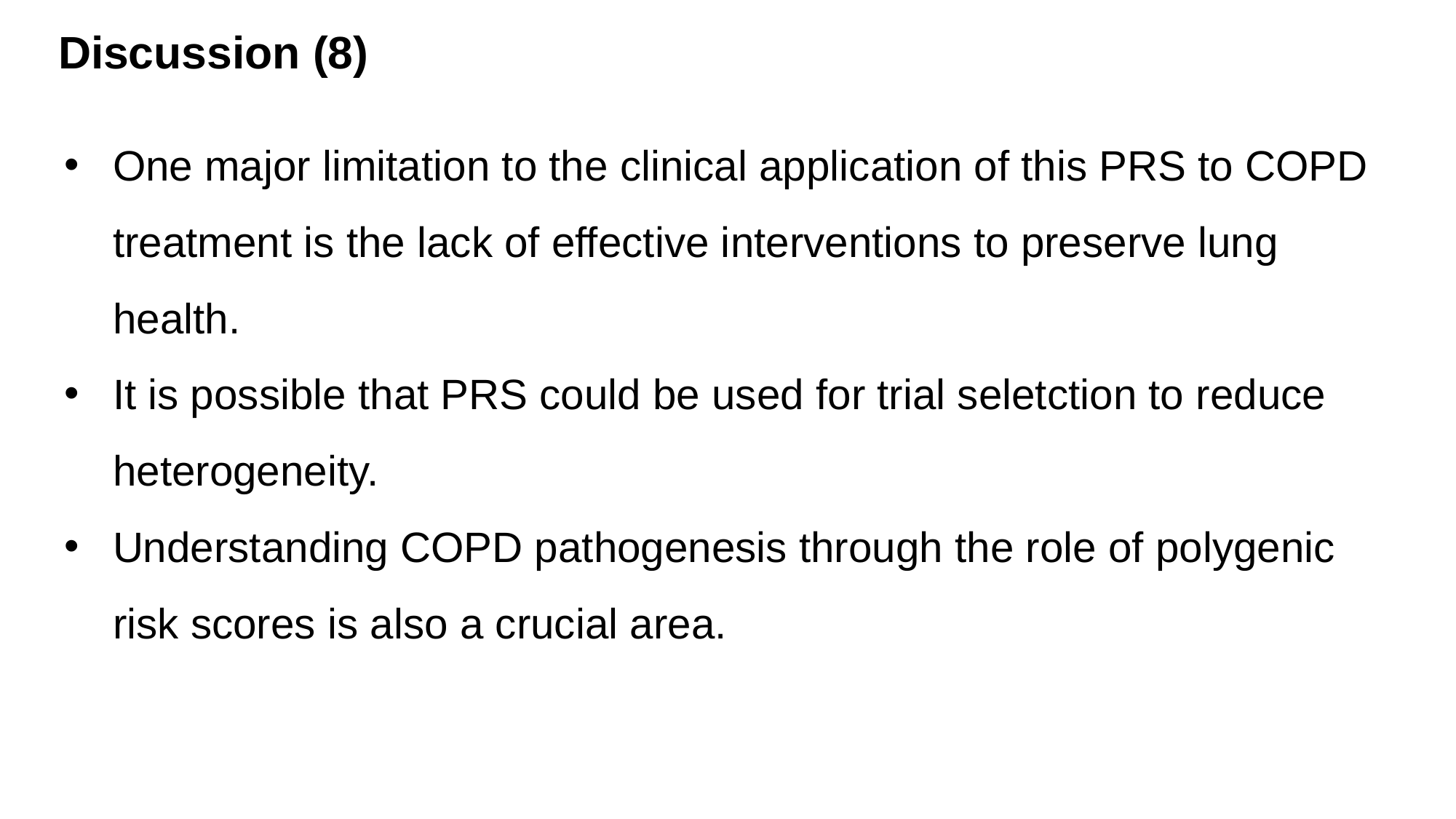

# Discussion (8)
One major limitation to the clinical application of this PRS to COPD treatment is the lack of effective interventions to preserve lung health.
It is possible that PRS could be used for trial seletction to reduce heterogeneity.
Understanding COPD pathogenesis through the role of polygenic risk scores is also a crucial area.